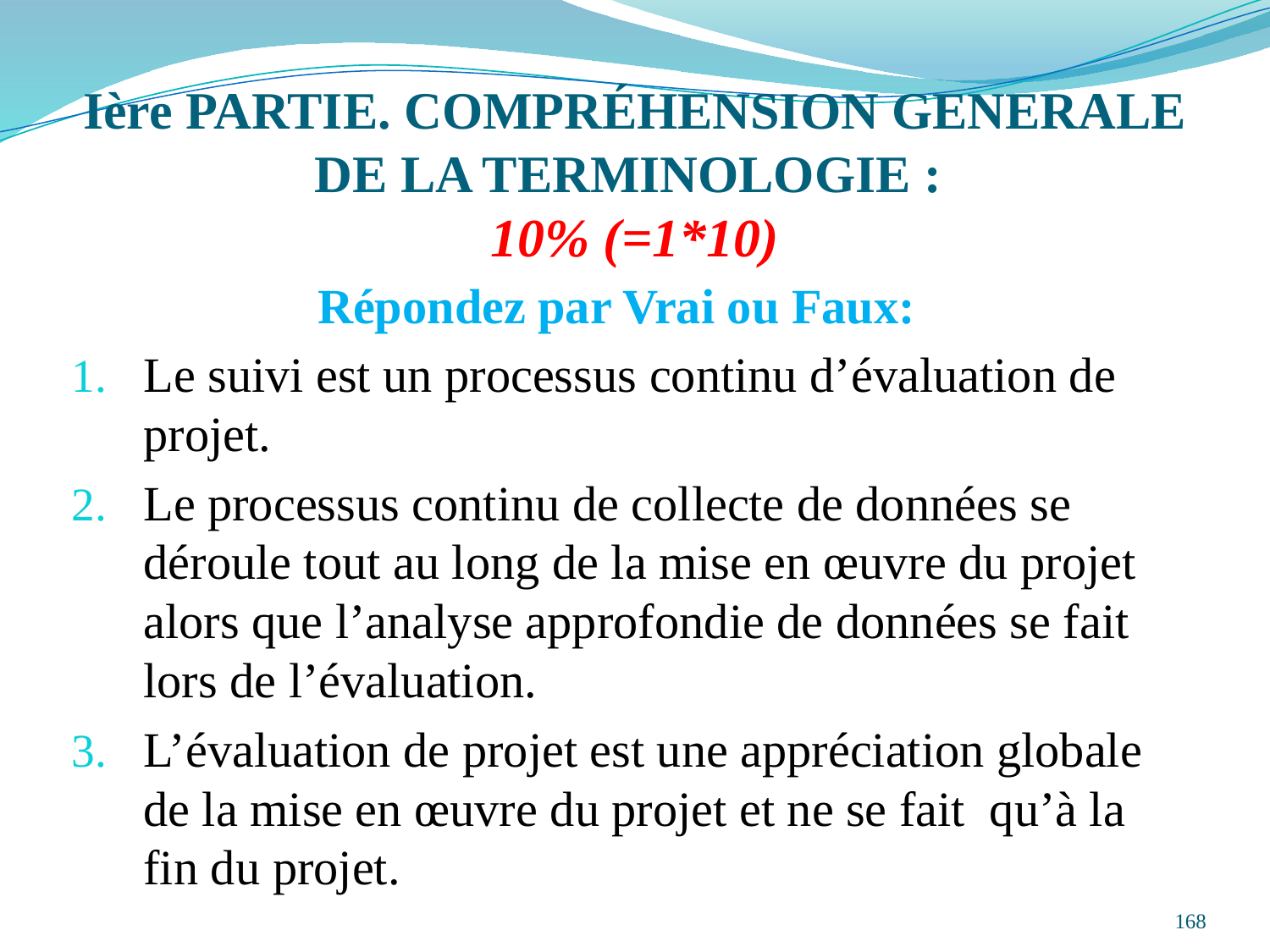

# Ière PARTIE. COMPRÉHENSION GENERALE DE LA TERMINOLOGIE : 10% (=1*10)
                    Répondez par Vrai ou Faux:
Le suivi est un processus continu d’évaluation de projet.
Le processus continu de collecte de données se déroule tout au long de la mise en œuvre du projet alors que l’analyse approfondie de données se fait lors de l’évaluation.
L’évaluation de projet est une appréciation globale de la mise en œuvre du projet et ne se fait  qu’à la fin du projet.
168